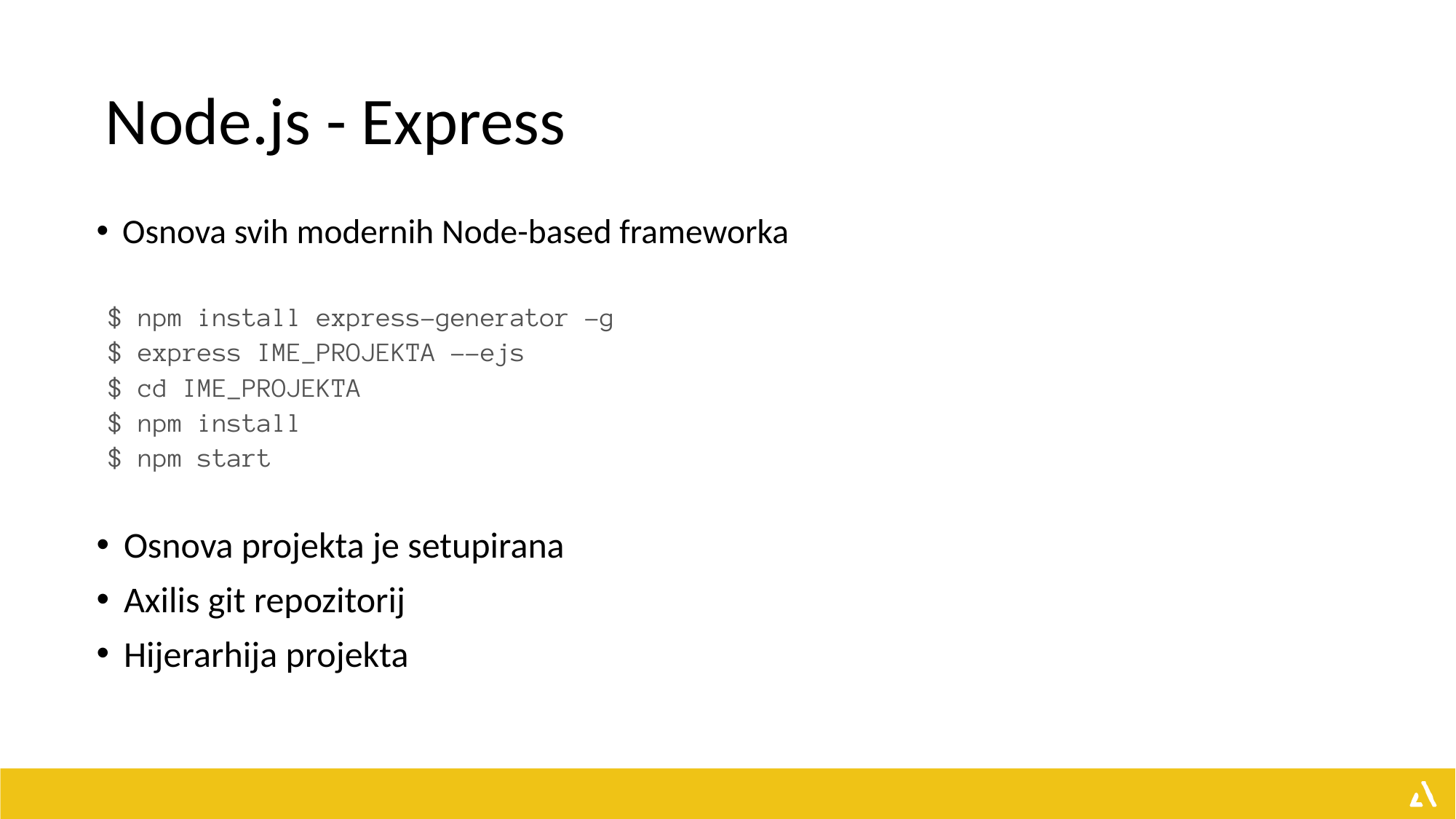

# Node.js - Express
Osnova svih modernih Node-based frameworka
$ npm install express-generator -g
$ express IME_PROJEKTA --ejs
$ cd IME_PROJEKTA
$ npm install
$ npm start
Osnova projekta je setupirana
Axilis git repozitorij
Hijerarhija projekta